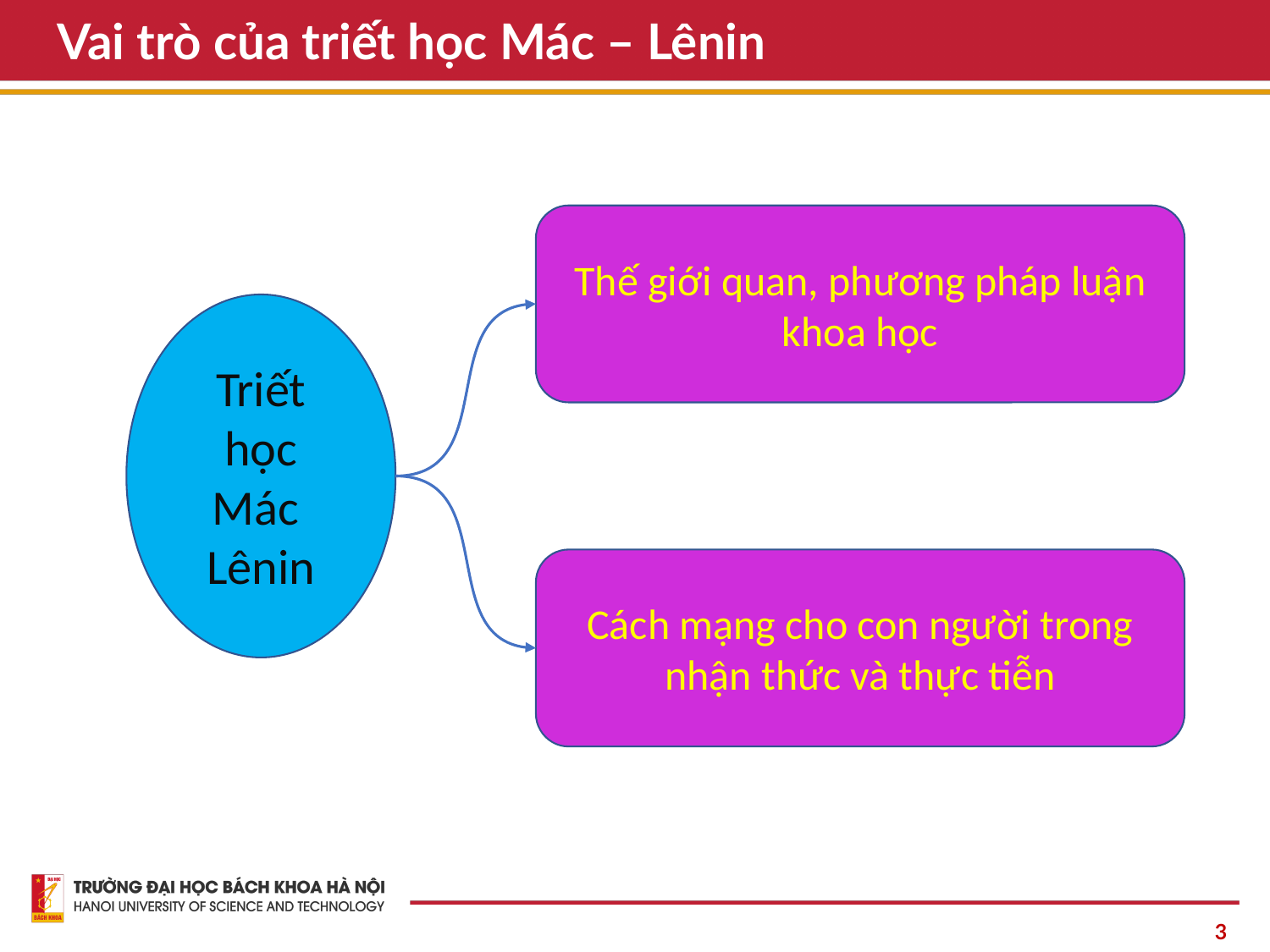

# Vai trò của triết học Mác – Lênin

Thế giới quan, phương pháp luận khoa học
Triết học Mác  Lênin
Cách mạng cho con người trong nhận thức và thực tiễn
3